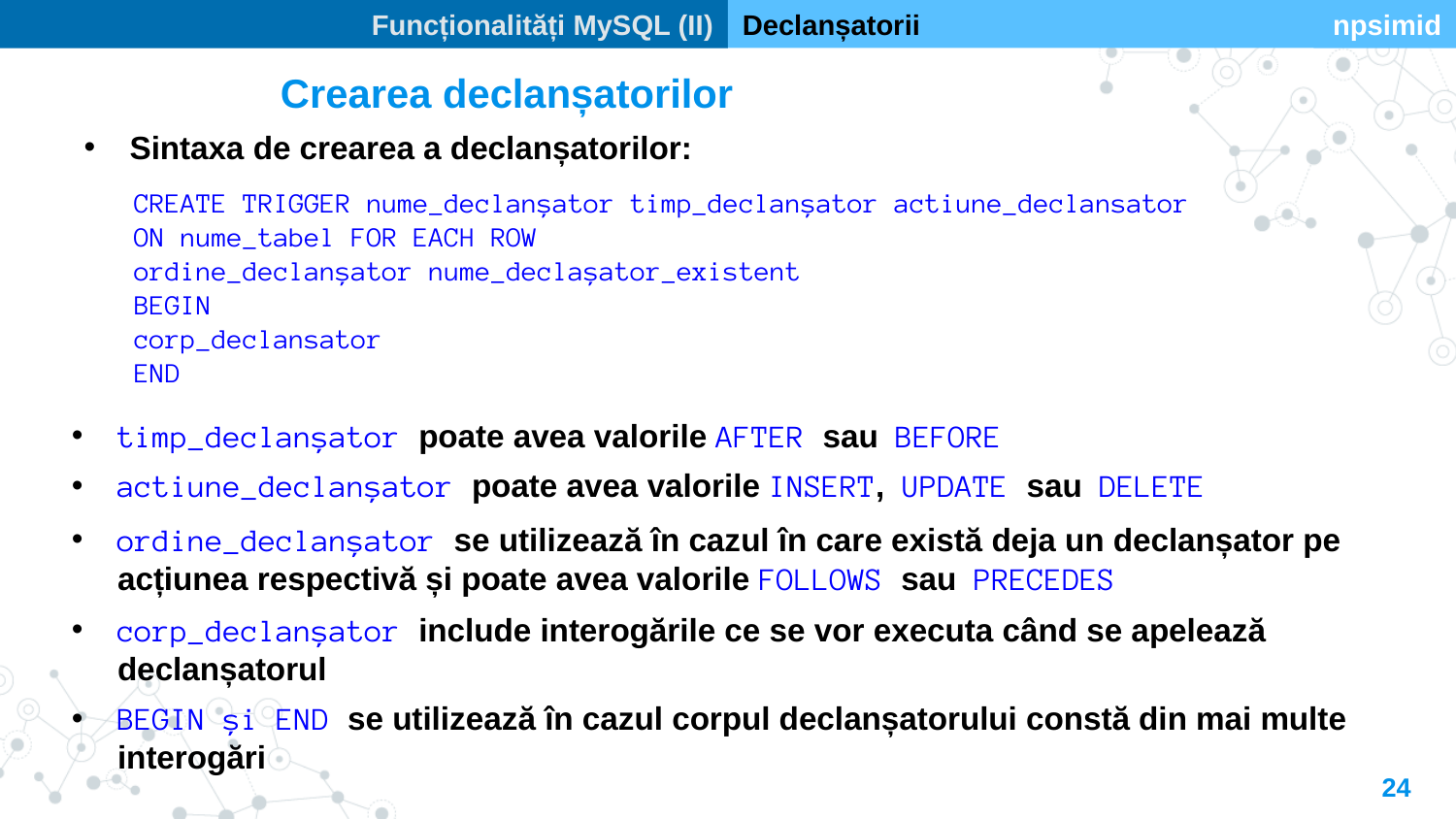

Funcționalități MySQL (II)
Declanșatorii
npsimid
Crearea declanșatorilor
Sintaxa de crearea a declanșatorilor:
CREATE TRIGGER nume_declanșator timp_declanșator actiune_declansator
ON nume_tabel FOR EACH ROW
ordine_declanșator nume_declașator_existent
BEGIN
corp_declansator
END
timp_declanșator poate avea valorile AFTER sau BEFORE
actiune_declanșator poate avea valorile INSERT, UPDATE sau DELETE
ordine_declanșator se utilizează în cazul în care există deja un declanșator pe acțiunea respectivă și poate avea valorile FOLLOWS sau PRECEDES
corp_declanșator include interogările ce se vor executa când se apelează declanșatorul
BEGIN și END se utilizează în cazul corpul declanșatorului constă din mai multe interogări
24